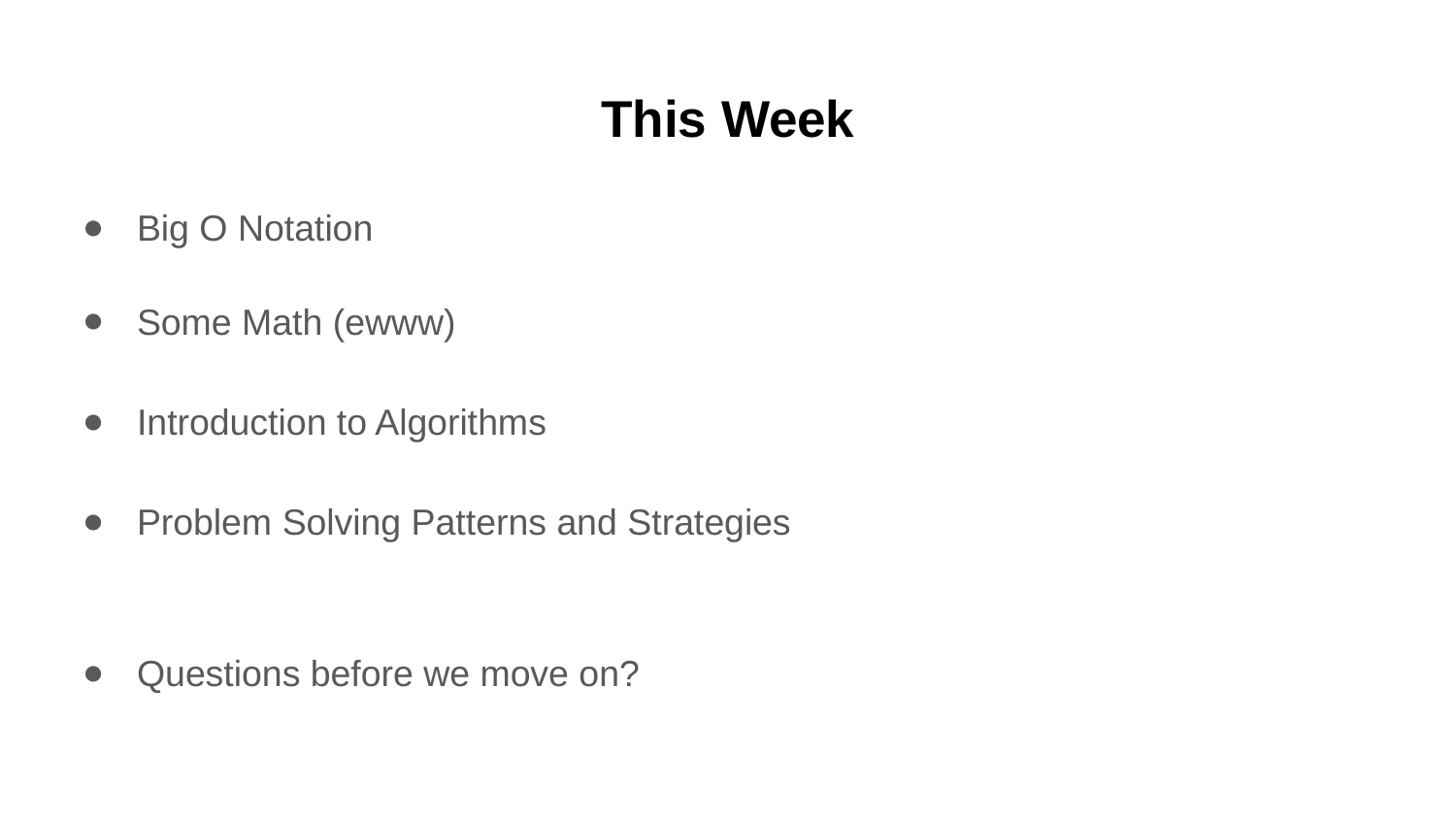

# This Week
Big O Notation
Some Math (ewww)
Introduction to Algorithms
Problem Solving Patterns and Strategies
Questions before we move on?